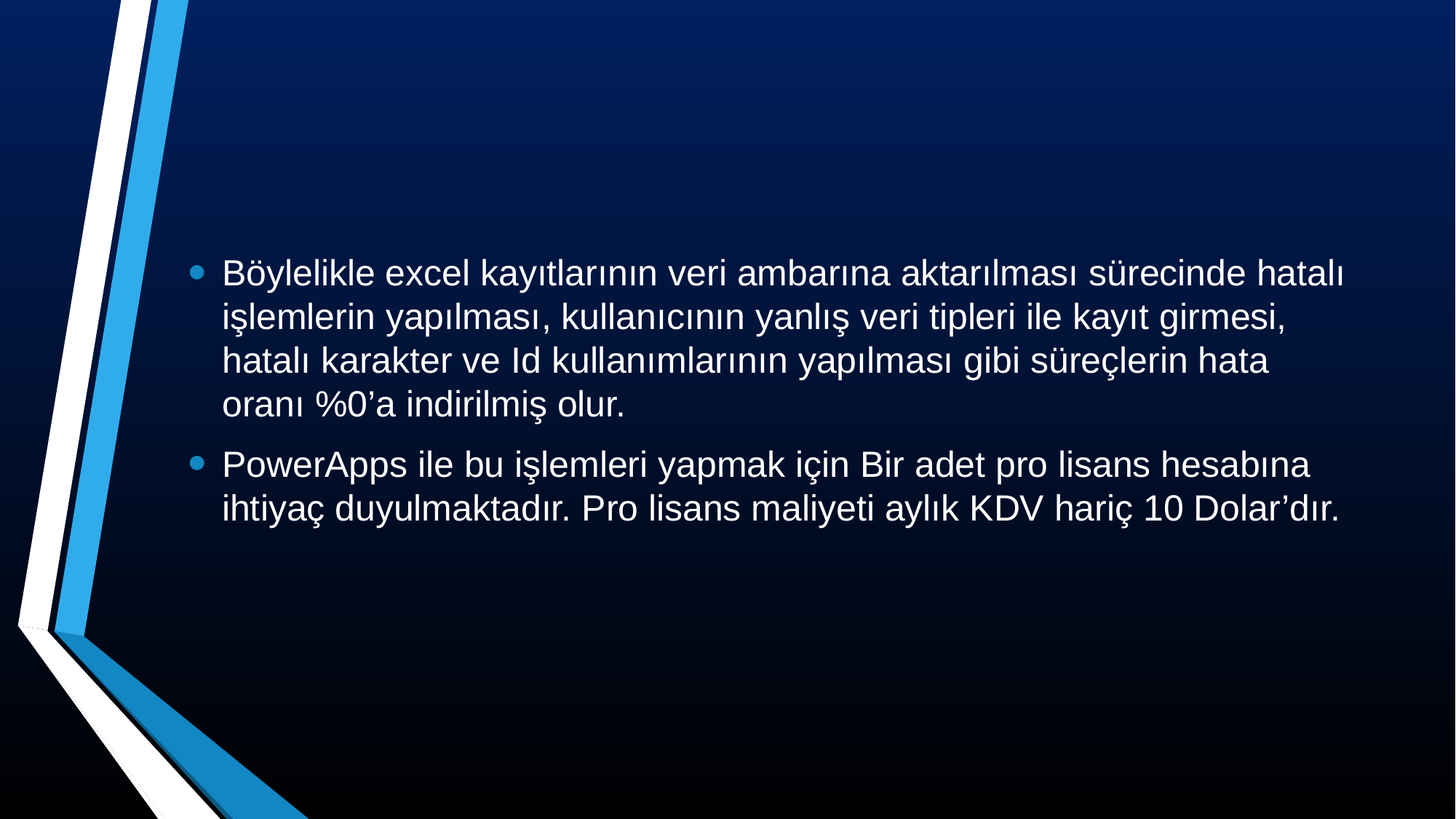

Böylelikle excel kayıtlarının veri ambarına aktarılması sürecinde hatalı işlemlerin yapılması, kullanıcının yanlış veri tipleri ile kayıt girmesi, hatalı karakter ve Id kullanımlarının yapılması gibi süreçlerin hata oranı %0’a indirilmiş olur.
PowerApps ile bu işlemleri yapmak için Bir adet pro lisans hesabına ihtiyaç duyulmaktadır. Pro lisans maliyeti aylık KDV hariç 10 Dolar’dır.